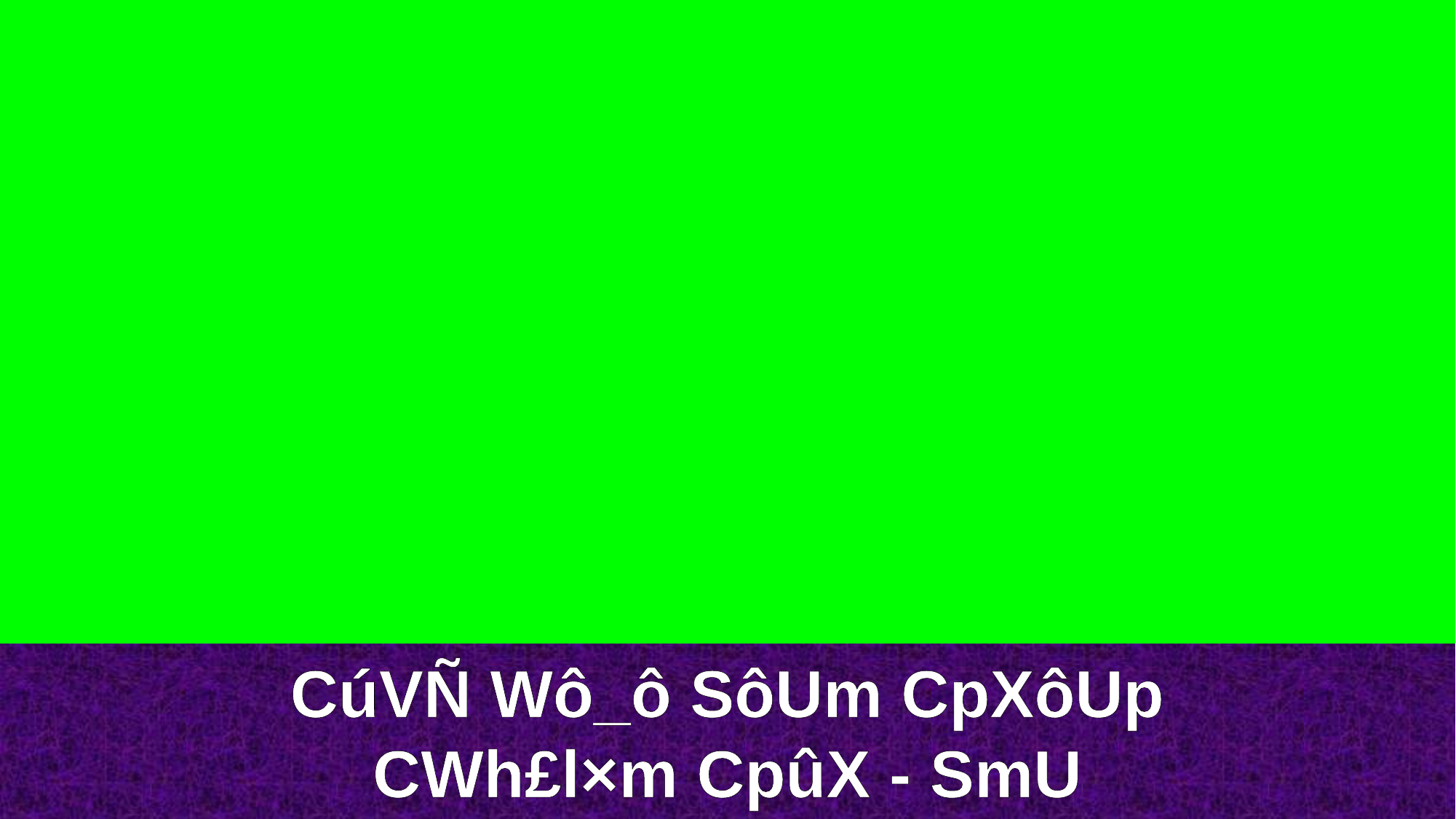

CúVÑ Wô_ô SôUm CpXôUp
CWh£l×m CpûX - SmU